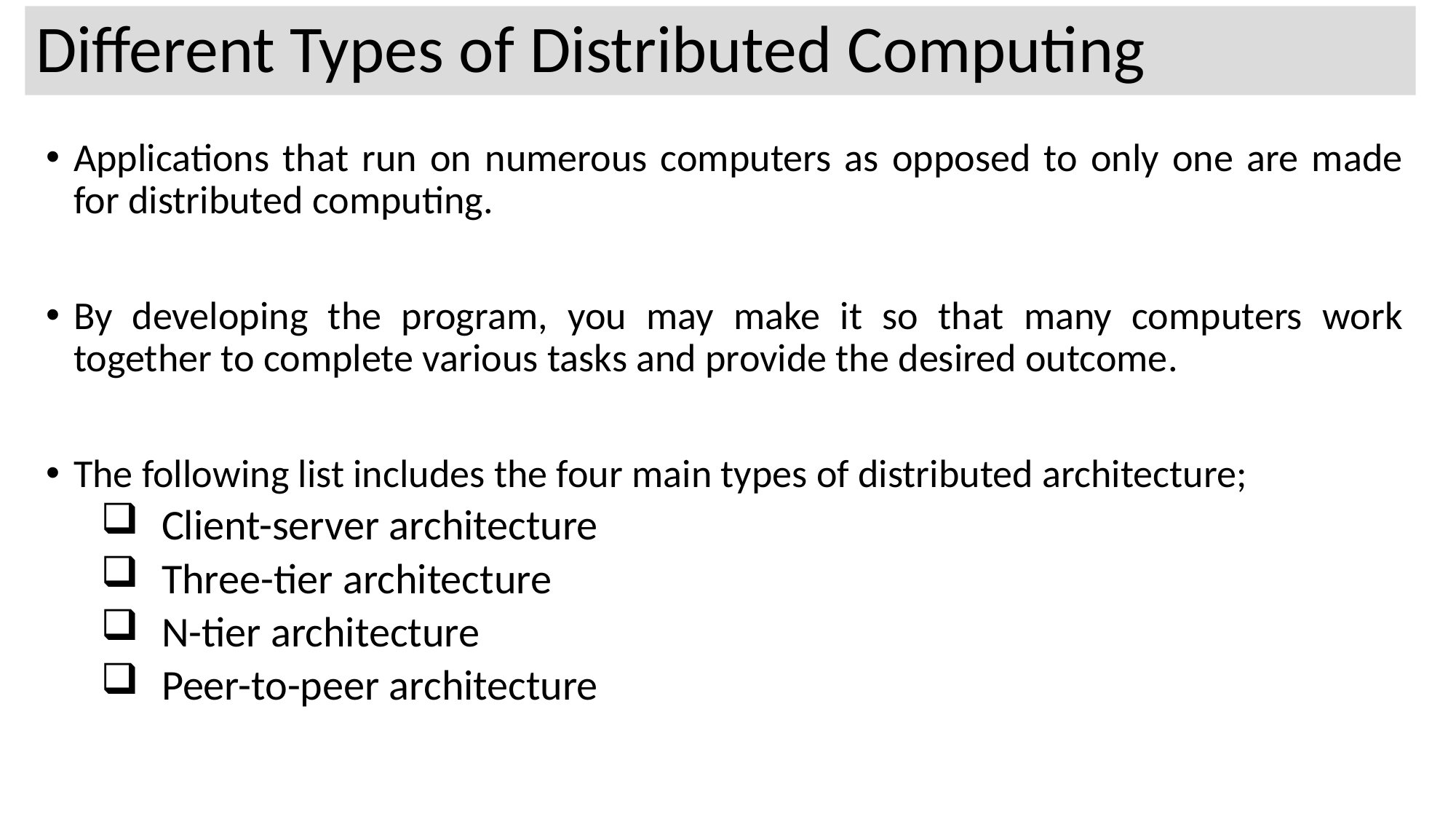

# Different Types of Distributed Computing
Applications that run on numerous computers as opposed to only one are made for distributed computing.

By developing the program, you may make it so that many computers work together to complete various tasks and provide the desired outcome.

The following list includes the four main types of distributed architecture;
Client-server architecture
Three-tier architecture
N-tier architecture
Peer-to-peer architecture